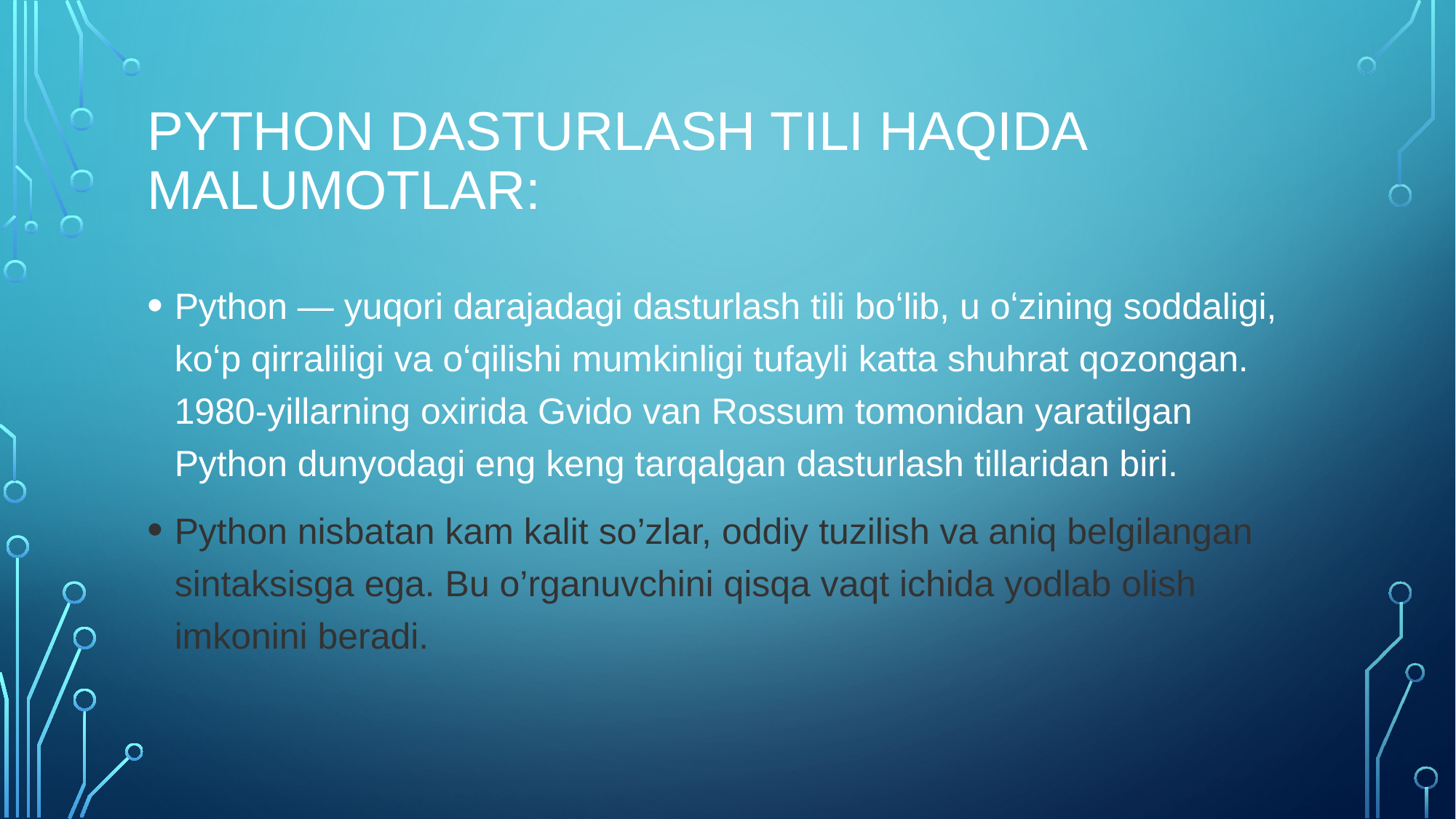

# Python dasturlash tili haqida malumotlar:
Python — yuqori darajadagi dasturlash tili boʻlib, u oʻzining soddaligi, koʻp qirraliligi va oʻqilishi mumkinligi tufayli katta shuhrat qozongan. 1980-yillarning oxirida Gvido van Rossum tomonidan yaratilgan Python dunyodagi eng keng tarqalgan dasturlash tillaridan biri.
Python nisbatan kam kalit so’zlar, oddiy tuzilish va aniq belgilangan sintaksisga ega. Bu o’rganuvchini qisqa vaqt ichida yodlab olish imkonini beradi.